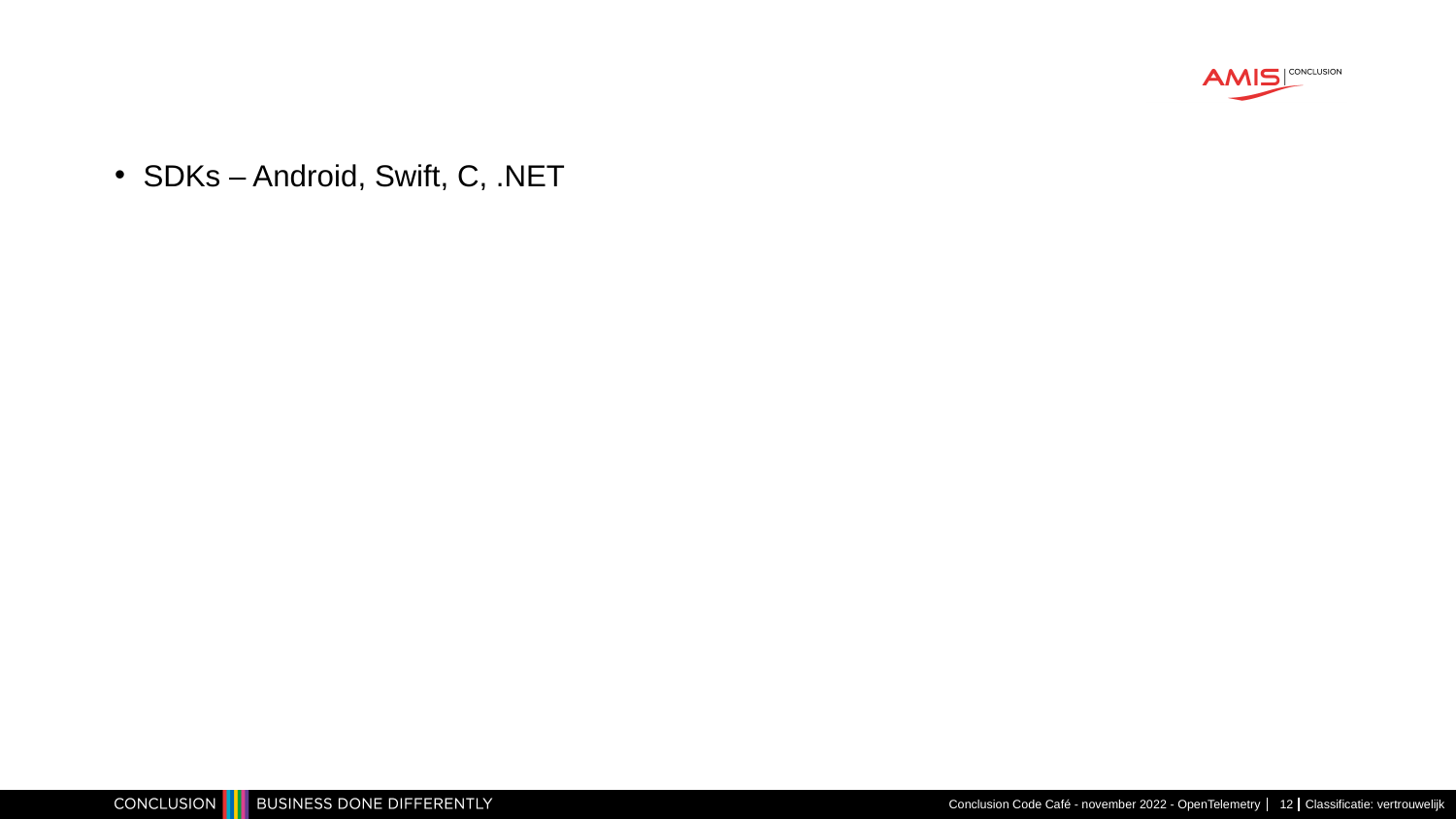

#
SDKs – Android, Swift, C, .NET

Conclusion Code Café - november 2022 - OpenTelemetry
12